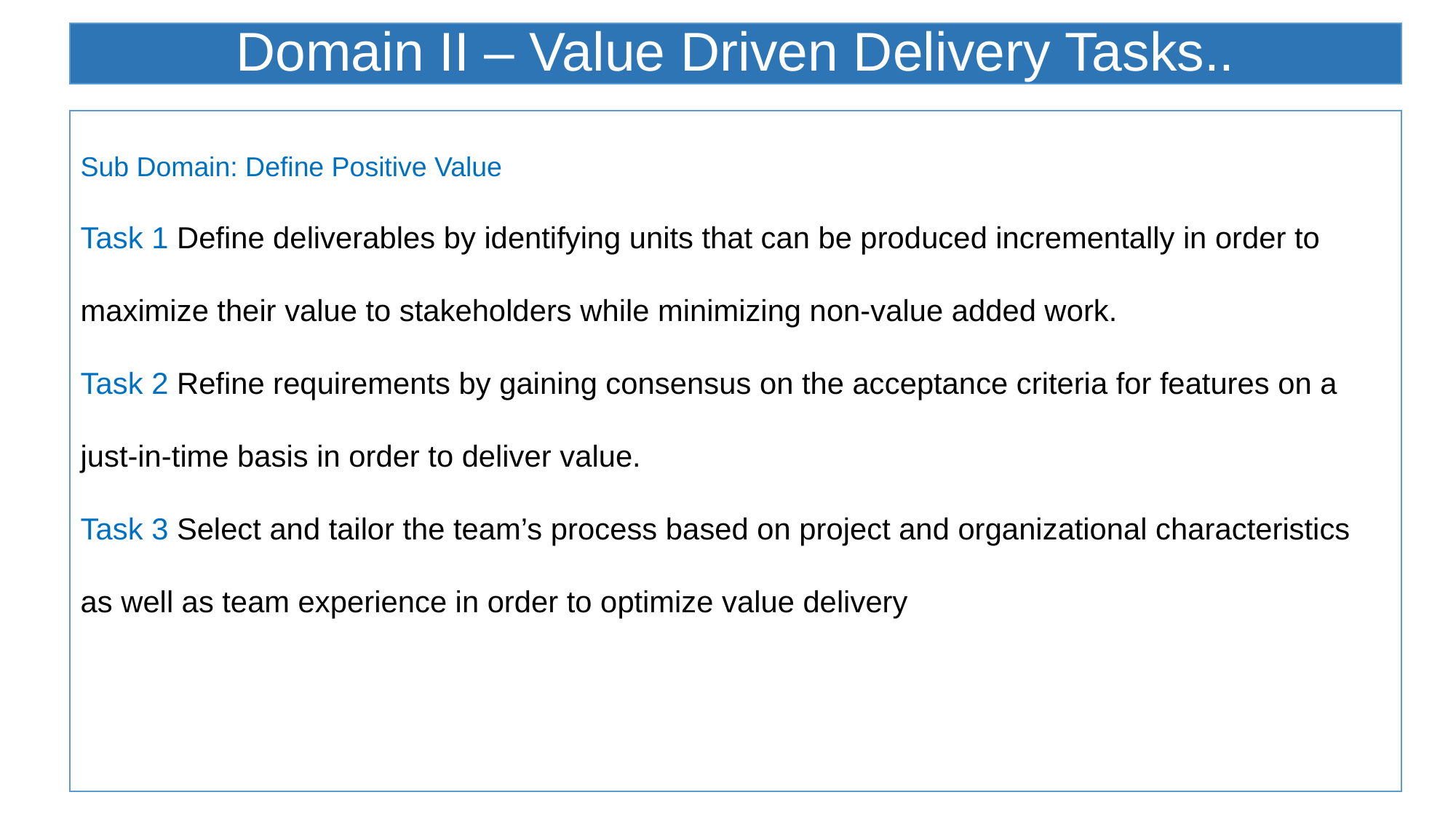

# Domain II – Value Driven Delivery Tasks..
Sub Domain: Define Positive Value
Task 1 Define deliverables by identifying units that can be produced incrementally in order to maximize their value to stakeholders while minimizing non-value added work.
Task 2 Refine requirements by gaining consensus on the acceptance criteria for features on a just-in-time basis in order to deliver value.
Task 3 Select and tailor the team’s process based on project and organizational characteristics as well as team experience in order to optimize value delivery